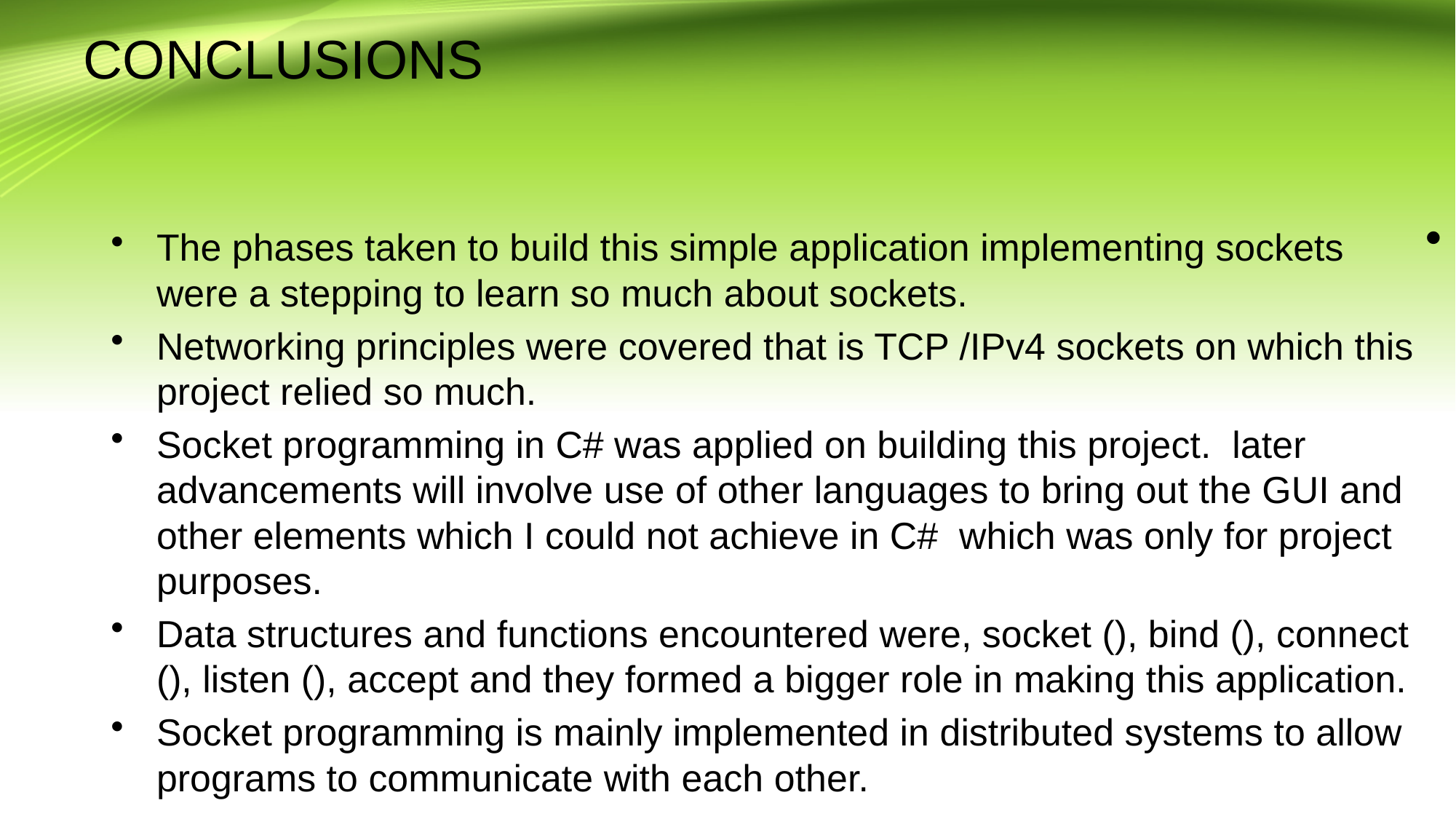

# CONCLUSIONS
.
The phases taken to build this simple application implementing sockets were a stepping to learn so much about sockets.
Networking principles were covered that is TCP /IPv4 sockets on which this project relied so much.
Socket programming in C# was applied on building this project.  later advancements will involve use of other languages to bring out the GUI and other elements which I could not achieve in C#  which was only for project purposes.
Data structures and functions encountered were, socket (), bind (), connect (), listen (), accept and they formed a bigger role in making this application.
Socket programming is mainly implemented in distributed systems to allow programs to communicate with each other.